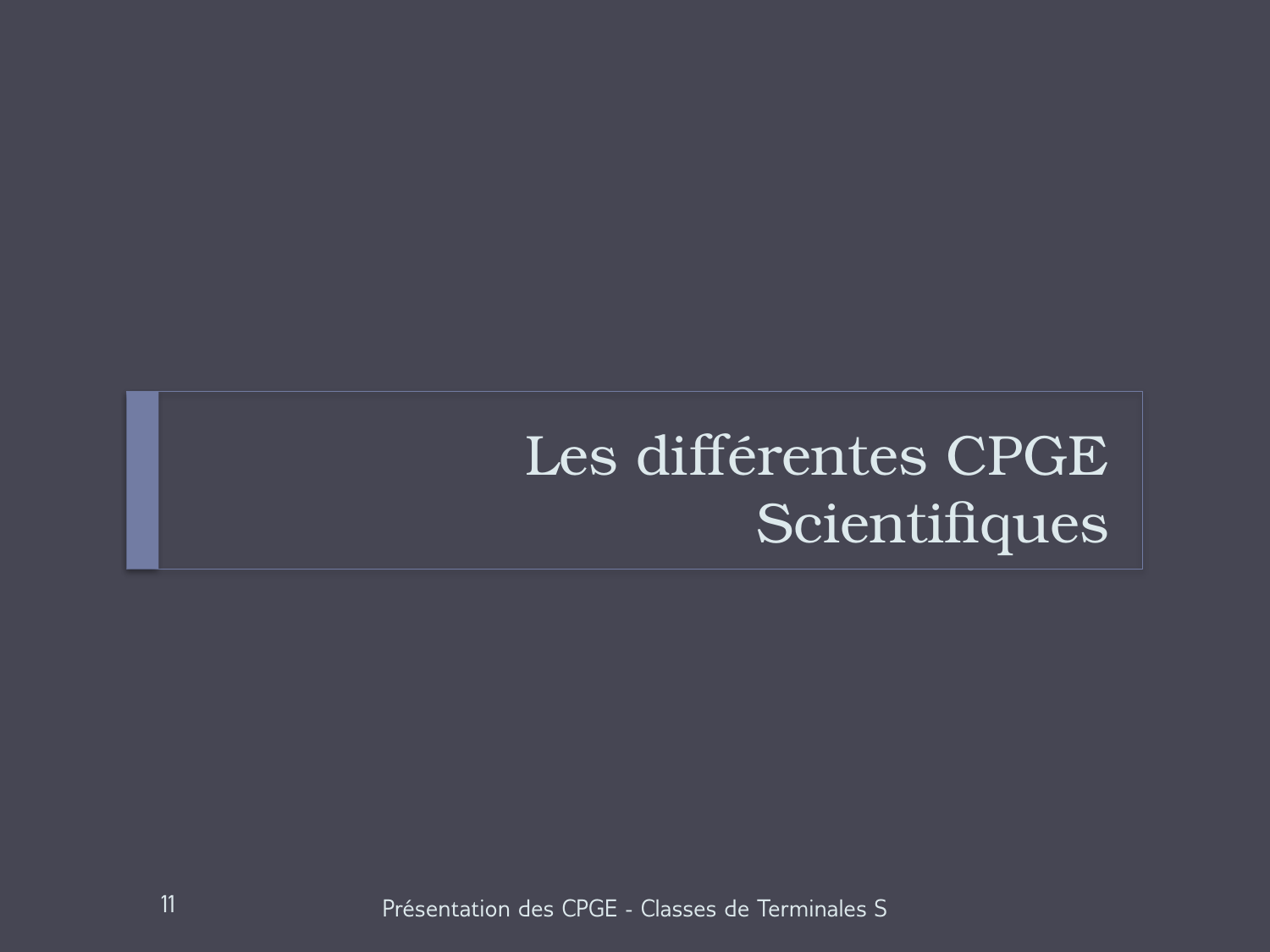

# Les différentes CPGE Scientifiques

11
Présentation des CPGE - Classes de Terminales S